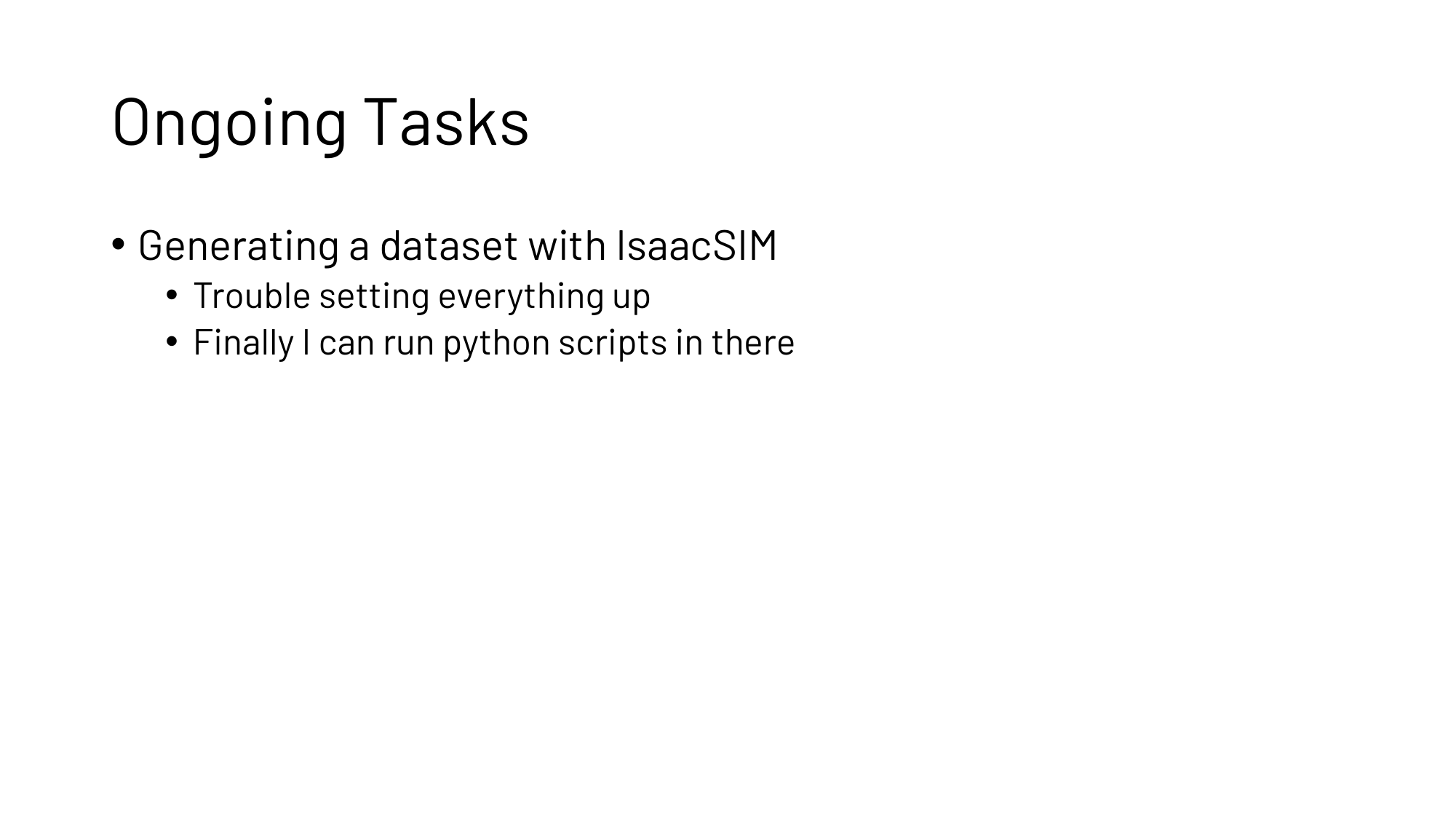

# Ongoing Tasks
Generating a dataset with IsaacSIM
Trouble setting everything up
Finally I can run python scripts in there